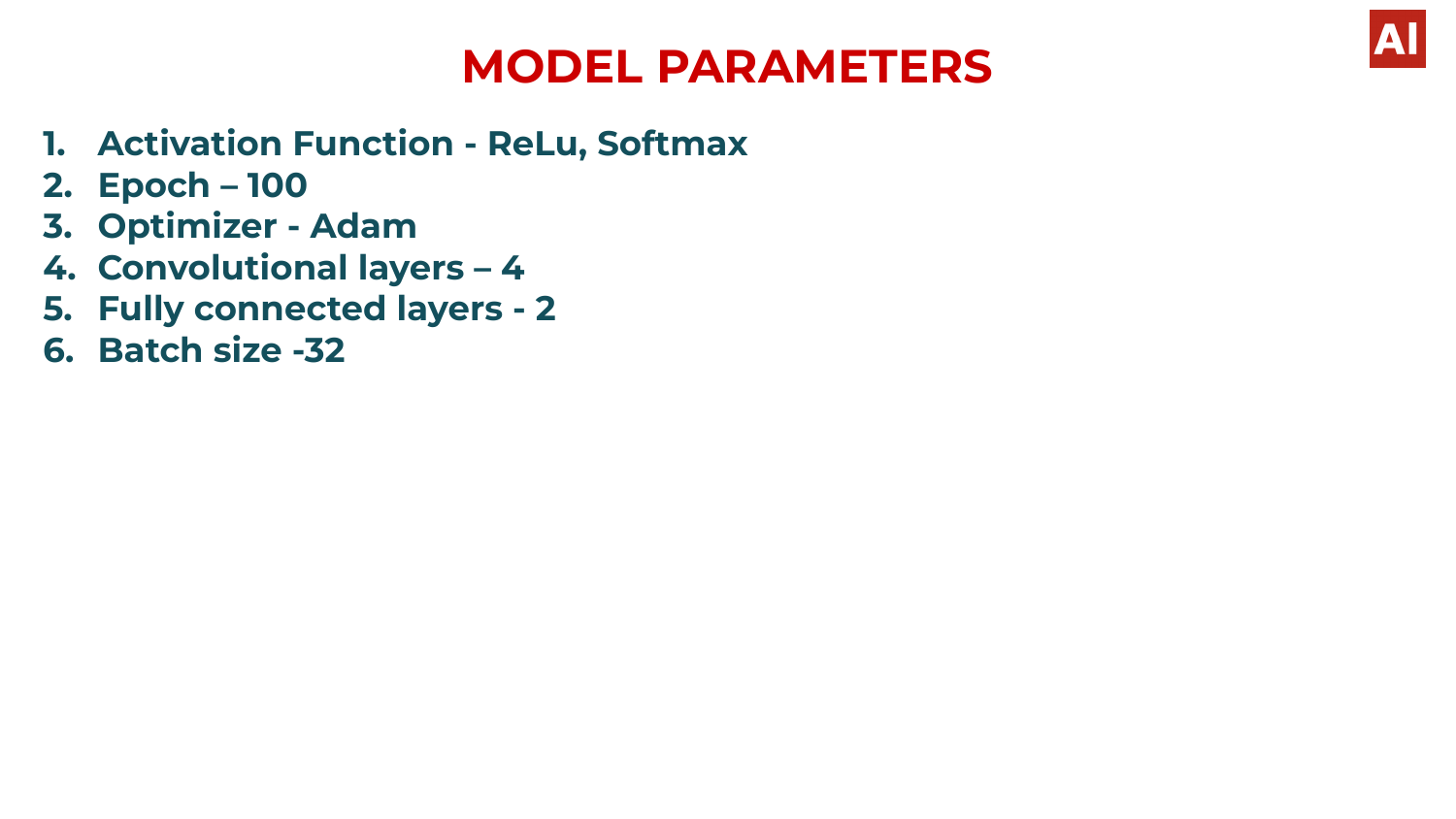

# MODEL PARAMETERS
Activation Function - ReLu, Softmax
Epoch – 100
Optimizer - Adam
Convolutional layers – 4
Fully connected layers - 2
Batch size -32